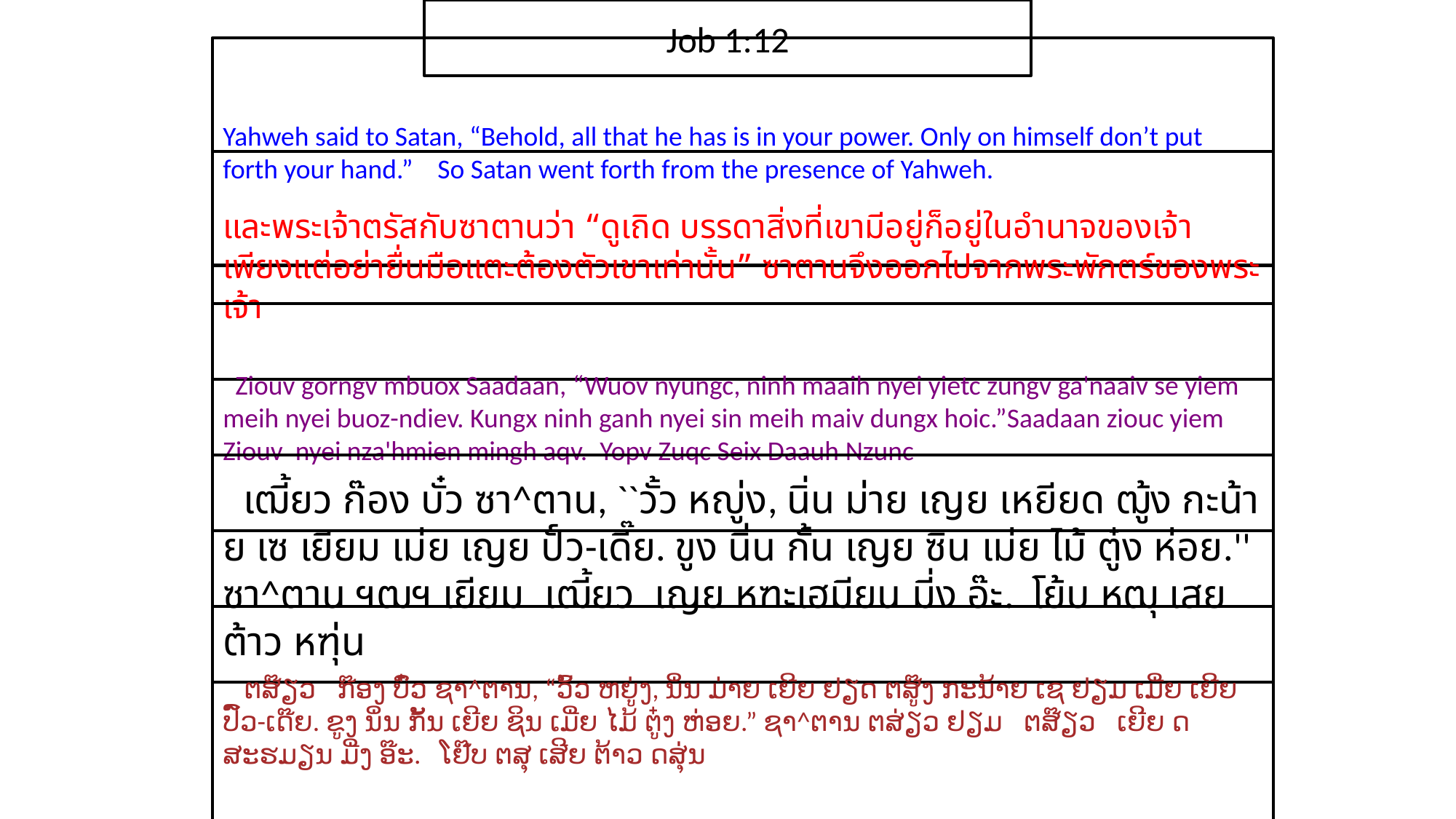

Job 1:12
Yahweh said to Satan, “Behold, all that he has is in your power. Only on himself don’t put forth your hand.”    So Satan went forth from the presence of Yahweh.
และ​พระ​เจ้า​ตรัส​กับ​ซาตาน​ว่า “ดู​เถิด บรรดา​สิ่ง​ที่​เขา​มี​อยู่​ก็​อยู่​ใน​อำนาจ​ของ​เจ้า เพียงแต่​อย่า​ยื่น​มือ​แตะ​ต้อง​ตัว​เขา​เท่านั้น” ซาตาน​จึง​ออกไป​จาก​พระ​พักตร์​ของ​พระ​เจ้า
  Ziouv gorngv mbuox Saadaan, “Wuov nyungc, ninh maaih nyei yietc zungv ga'naaiv se yiem meih nyei buoz-ndiev. Kungx ninh ganh nyei sin meih maiv dungx hoic.”Saadaan ziouc yiem  Ziouv  nyei nza'hmien mingh aqv.  Yopv Zuqc Seix Daauh Nzunc
  เฒี้ยว ก๊อง บั๋ว ซา^ตาน, ``วั้ว หญู่ง, นิ่น ม่าย เญย เหยียด ฒู้ง กะน้าย เซ เยียม เม่ย เญย ปั์ว-เดี๊ย. ขูง นิ่น กั้น เญย ซิน เม่ย ไม้ ตู๋ง ห่อย.'' ซา^ตาน ฯฒฯ เยียม  เฒี้ยว  เญย หฑะเฮมียน มี่ง อ๊ะ.  โย้บ หฒุ เสย ต้าว หฑุ่น
   ຕສ໊ຽວ   ກ໊ອງ ບົ໋ວ ຊາ^ຕານ, “ວົ້ວ ຫຍູ່ງ, ນິ່ນ ມ່າຍ ເຍີຍ ຢຽດ ຕສູ໊ງ ກະນ້າຍ ເຊ ຢຽມ ເມີ່ຍ ເຍີຍ ປົ໌ວ-ເດ໊ຍ. ຂູງ ນິ່ນ ກັ້ນ ເຍີຍ ຊິນ ເມີ່ຍ ໄມ້ ຕູ໋ງ ຫ່ອຍ.” ຊາ^ຕານ ຕສ່ຽວ ຢຽມ   ຕສ໊ຽວ   ເຍີຍ ດສະຮມຽນ ມີ່ງ ອ໊ະ.   ໂຢ໊ບ ຕສຸ ເສີຍ ຕ້າວ ດສຸ່ນ